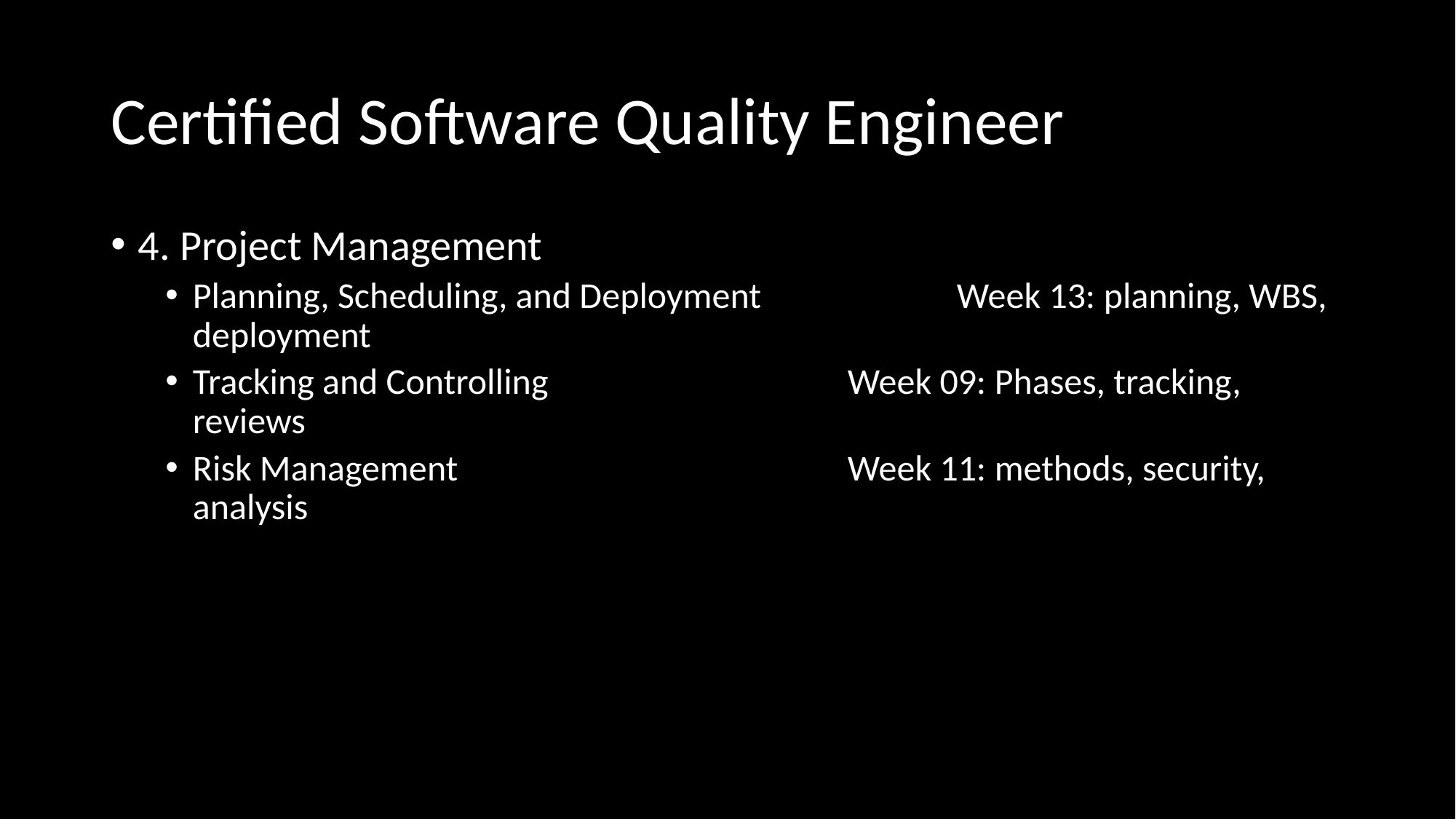

# Certified Software Quality Engineer
4. Project Management
Planning, Scheduling, and Deployment		Week 13: planning, WBS, deployment
Tracking and Controlling			Week 09: Phases, tracking, reviews
Risk Management				Week 11: methods, security, analysis